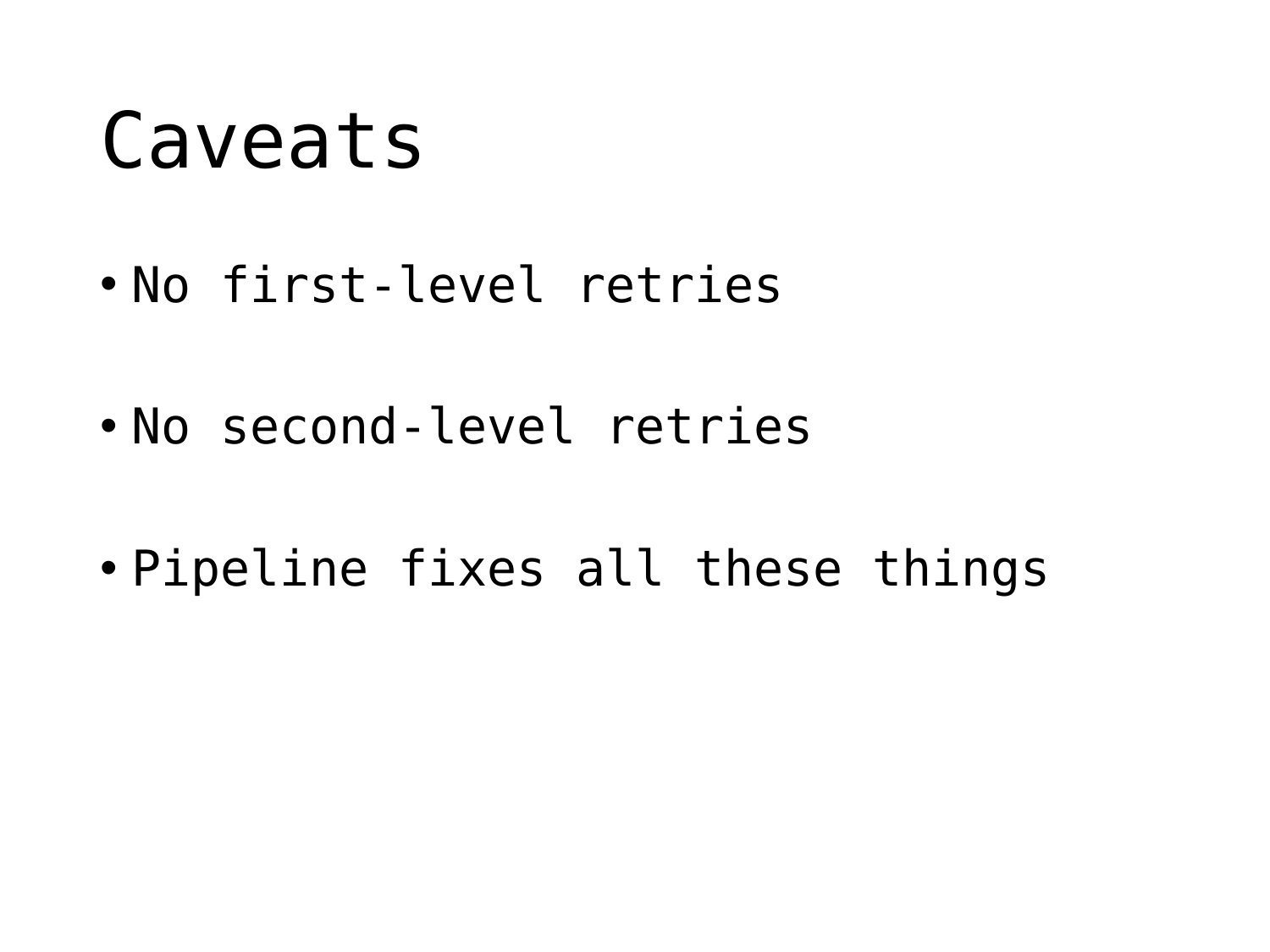

# Caveats
No first-level retries

No second-level retries

Pipeline fixes all these things